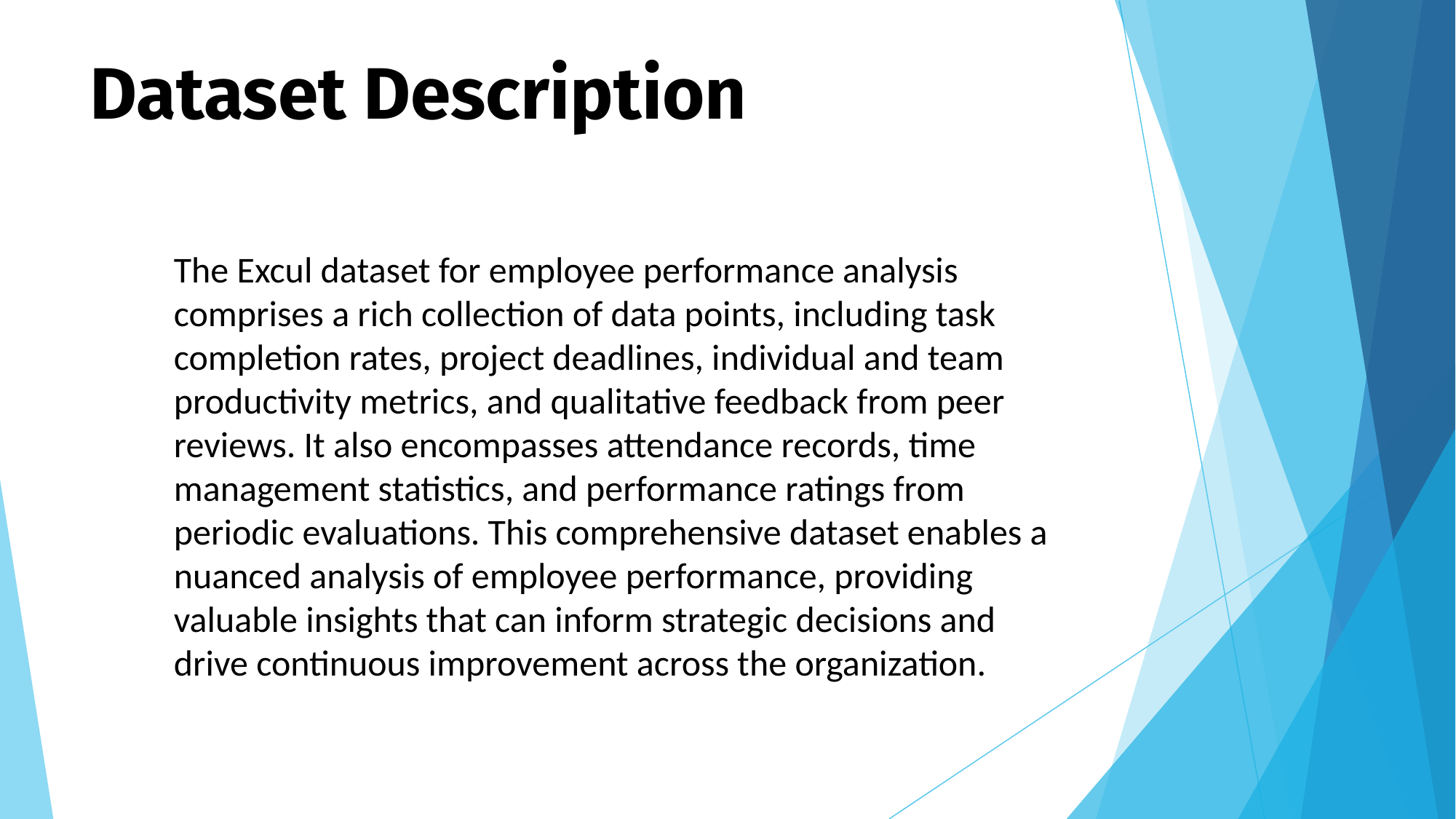

# Dataset Description
The Excul dataset for employee performance analysis comprises a rich collection of data points, including task completion rates, project deadlines, individual and team productivity metrics, and qualitative feedback from peer reviews. It also encompasses attendance records, time management statistics, and performance ratings from periodic evaluations. This comprehensive dataset enables a nuanced analysis of employee performance, providing valuable insights that can inform strategic decisions and drive continuous improvement across the organization.